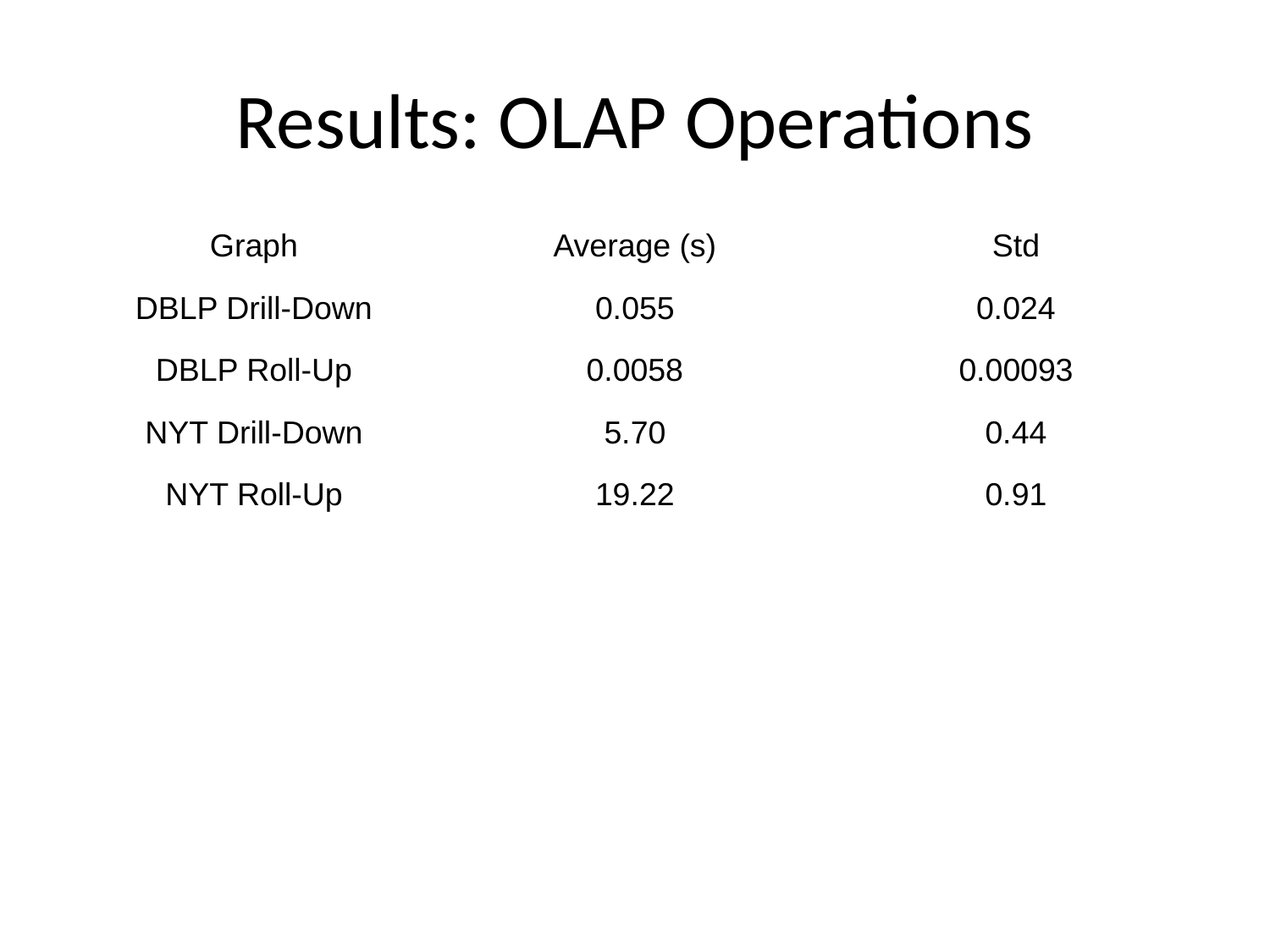

Results: OLAP Operations
| Graph | Average (s) | Std |
| --- | --- | --- |
| DBLP Drill-Down | 0.055 | 0.024 |
| DBLP Roll-Up | 0.0058 | 0.00093 |
| NYT Drill-Down | 5.70 | 0.44 |
| NYT Roll-Up | 19.22 | 0.91 |